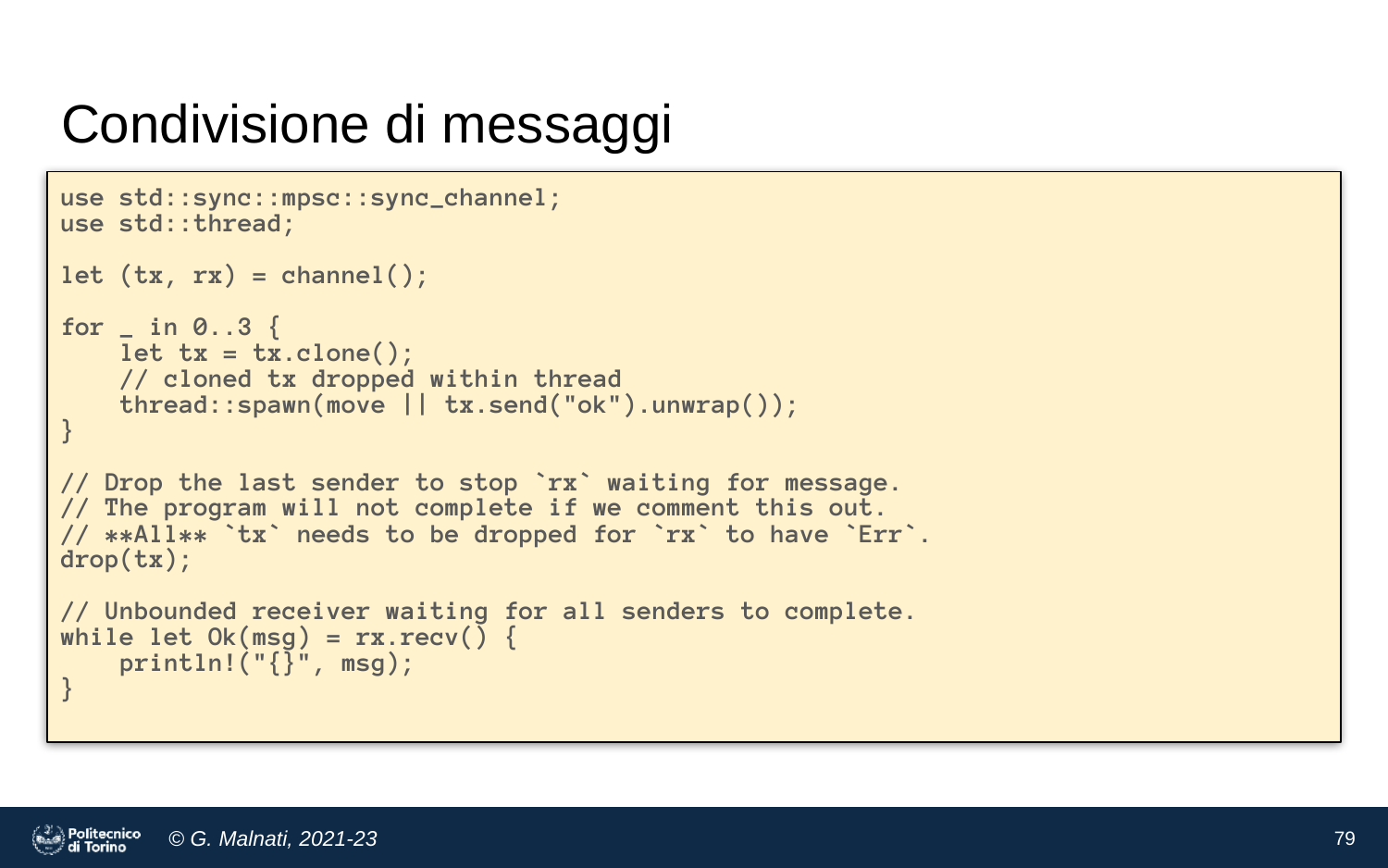

# Condivisione di messaggi
use std::sync::mpsc::sync_channel;
use std::thread;

let (tx, rx) = channel();

for _ in 0..3 {
    let tx = tx.clone();
    // cloned tx dropped within thread
    thread::spawn(move || tx.send("ok").unwrap());
}

// Drop the last sender to stop `rx` waiting for message.
// The program will not complete if we comment this out.
// **All** `tx` needs to be dropped for `rx` to have `Err`.
drop(tx);

// Unbounded receiver waiting for all senders to complete.
while let Ok(msg) = rx.recv() {
    println!("{}", msg);
}

79